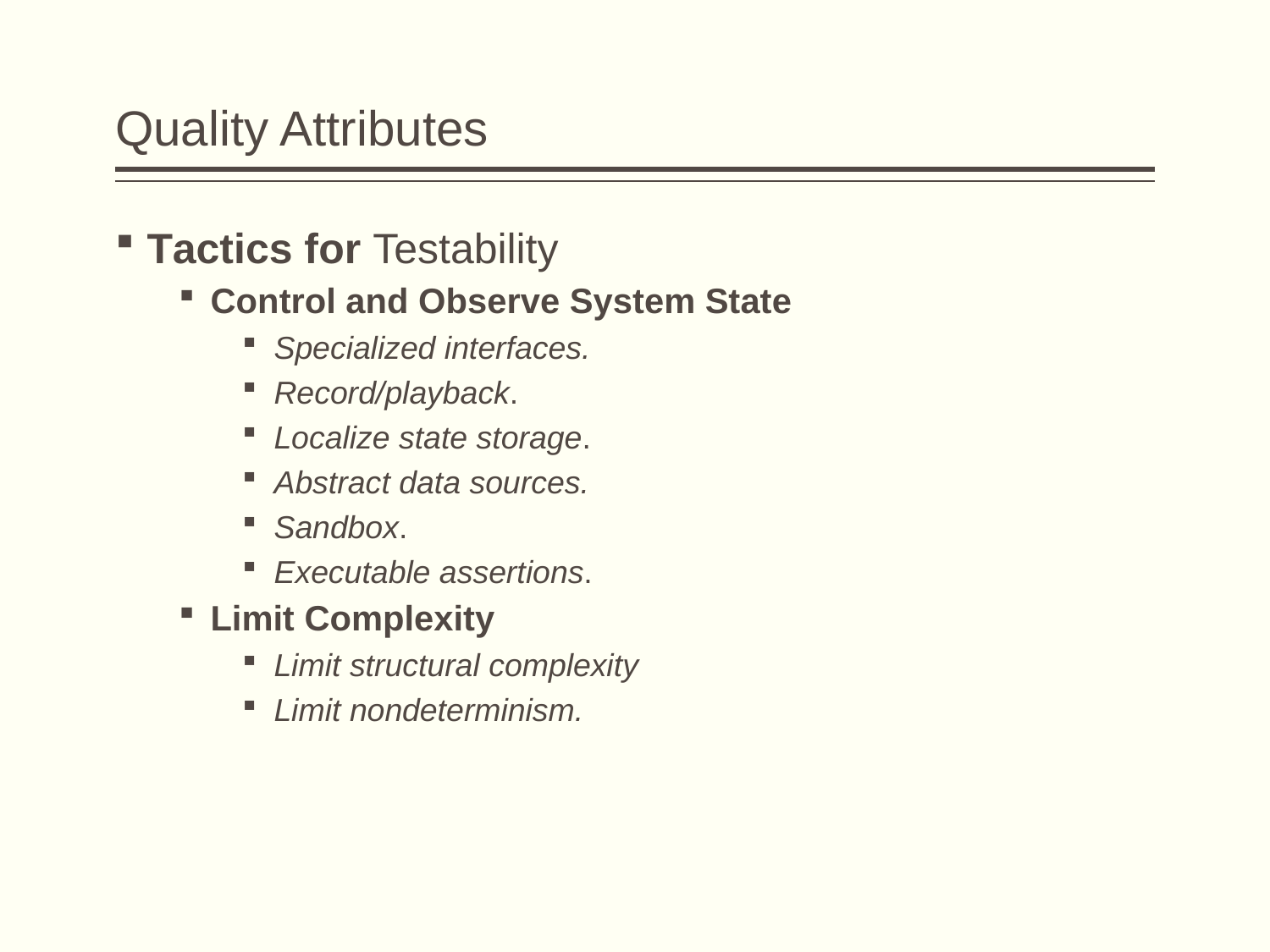

# Quality Attributes
Tactics for Testability
Control and Observe System State
Specialized interfaces.
Record/playback.
Localize state storage.
Abstract data sources.
Sandbox.
Executable assertions.
Limit Complexity
Limit structural complexity
Limit nondeterminism.